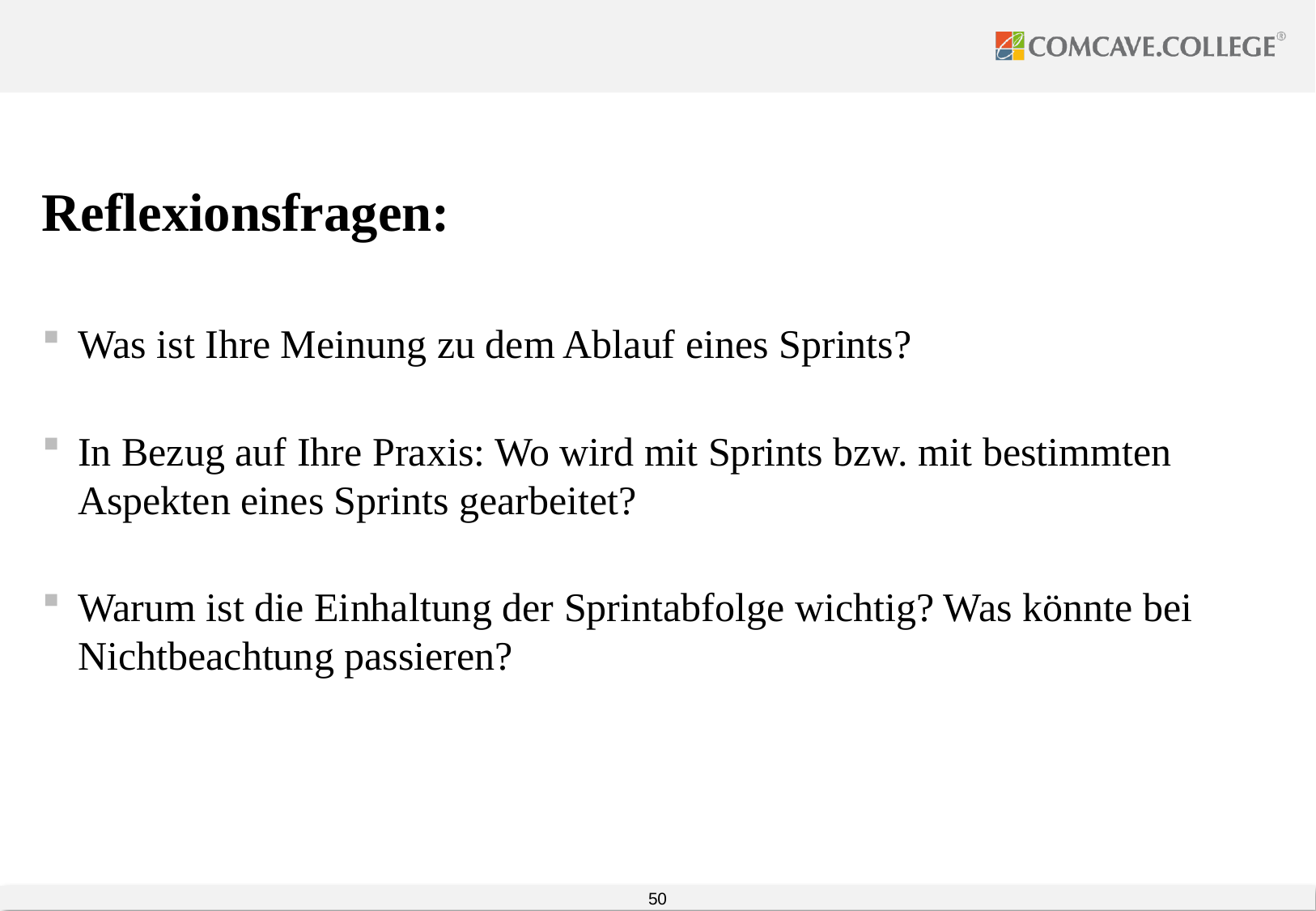

#

Reflexionsfragen:

Was ist Ihre Meinung zu dem Ablauf eines Sprints?

In Bezug auf Ihre Praxis: Wo wird mit Sprints bzw. mit bestimmten Aspekten eines Sprints gearbeitet?

Warum ist die Einhaltung der Sprintabfolge wichtig? Was könnte bei Nichtbeachtung passieren?

50